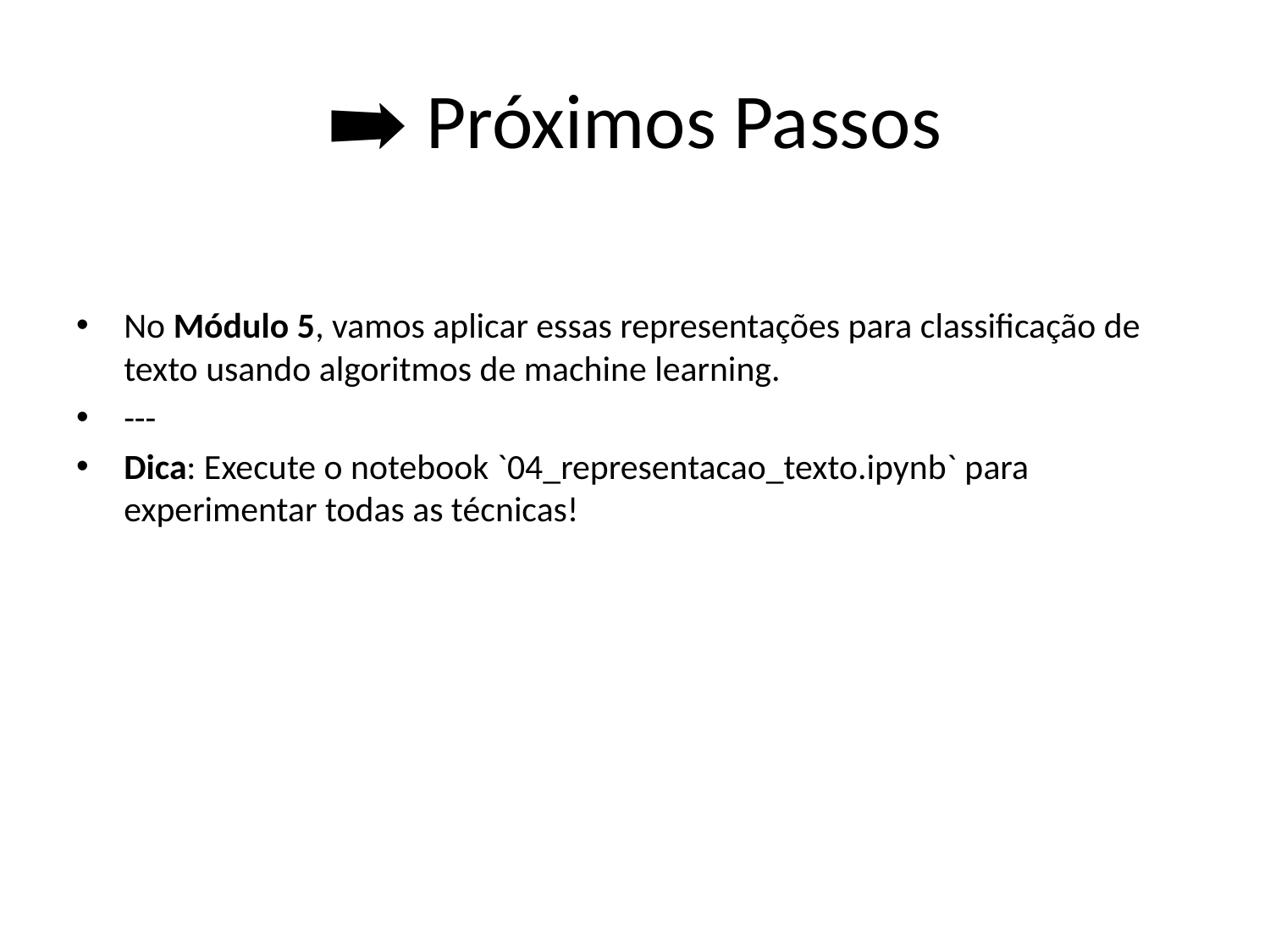

# ➡️ Próximos Passos

No Módulo 5, vamos aplicar essas representações para classificação de texto usando algoritmos de machine learning.
---
Dica: Execute o notebook `04_representacao_texto.ipynb` para experimentar todas as técnicas!